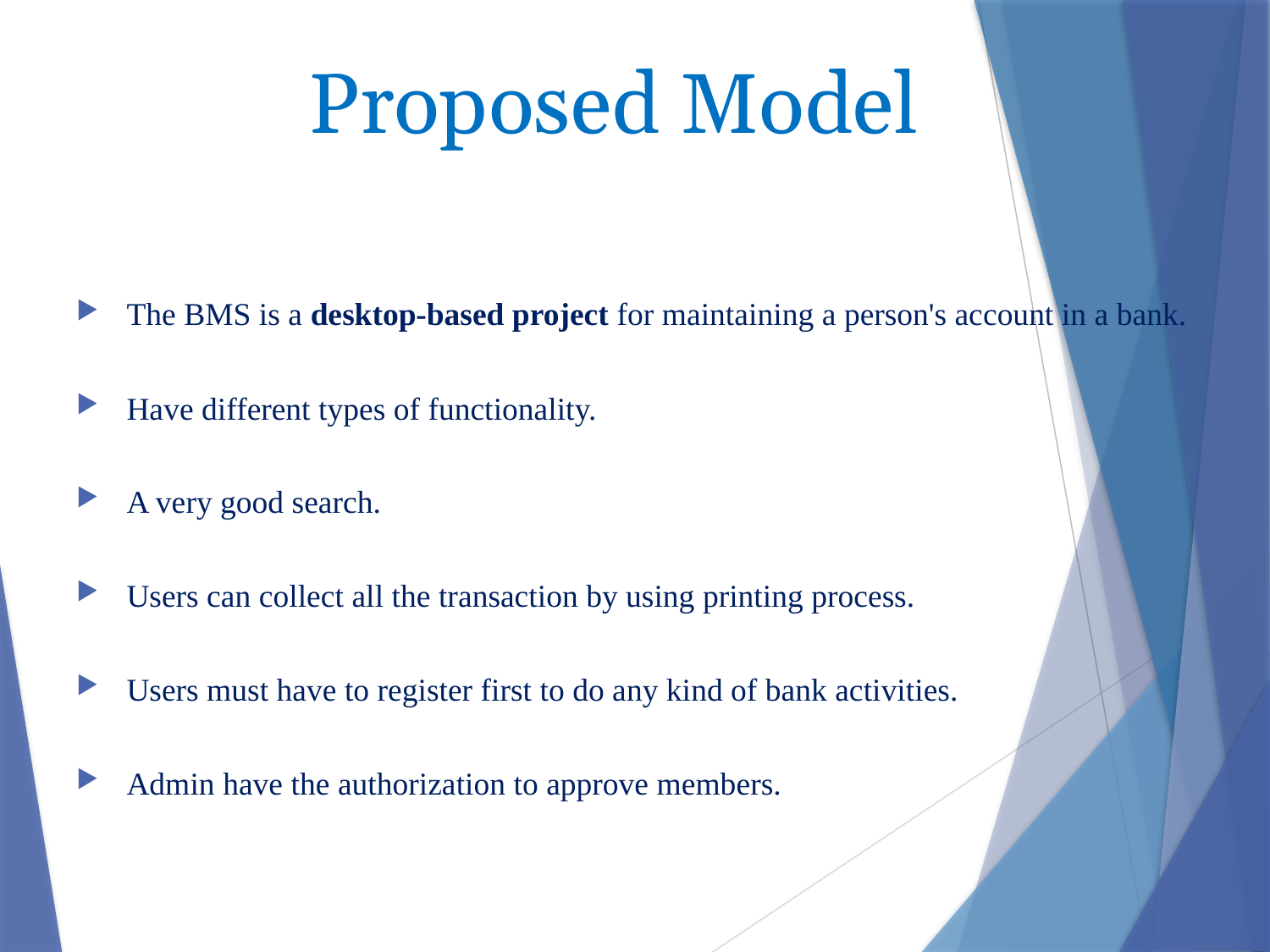

# Proposed Model
The BMS is a desktop-based project for maintaining a person's account in a bank.
Have different types of functionality.
A very good search.
Users can collect all the transaction by using printing process.
Users must have to register first to do any kind of bank activities.
Admin have the authorization to approve members.